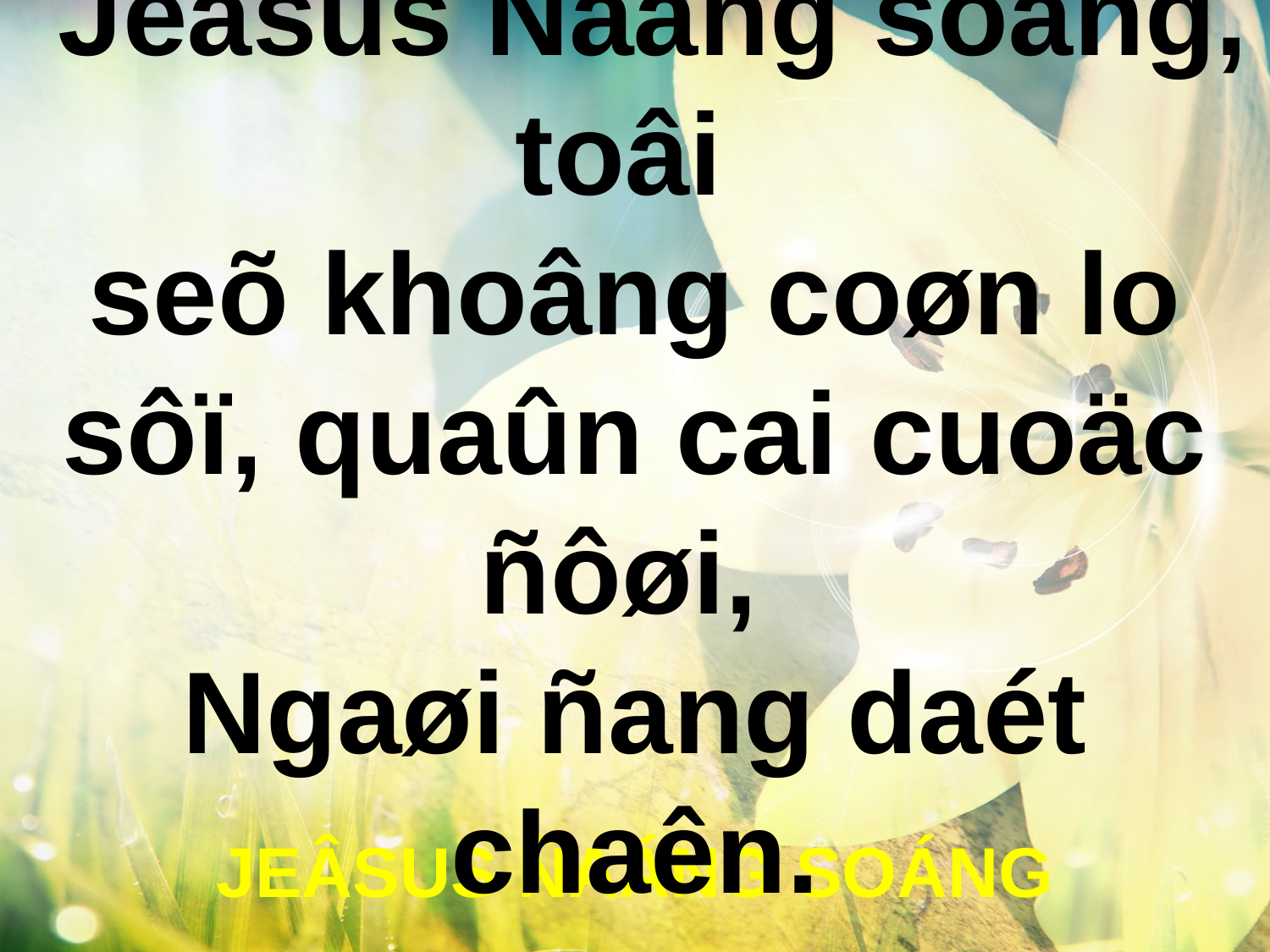

Jeâsus Ñaáng soáng, toâi
seõ khoâng coøn lo sôï, quaûn cai cuoäc ñôøi,
Ngaøi ñang daét chaên.
JEÂSUS ÑAÁNG SOÁNG